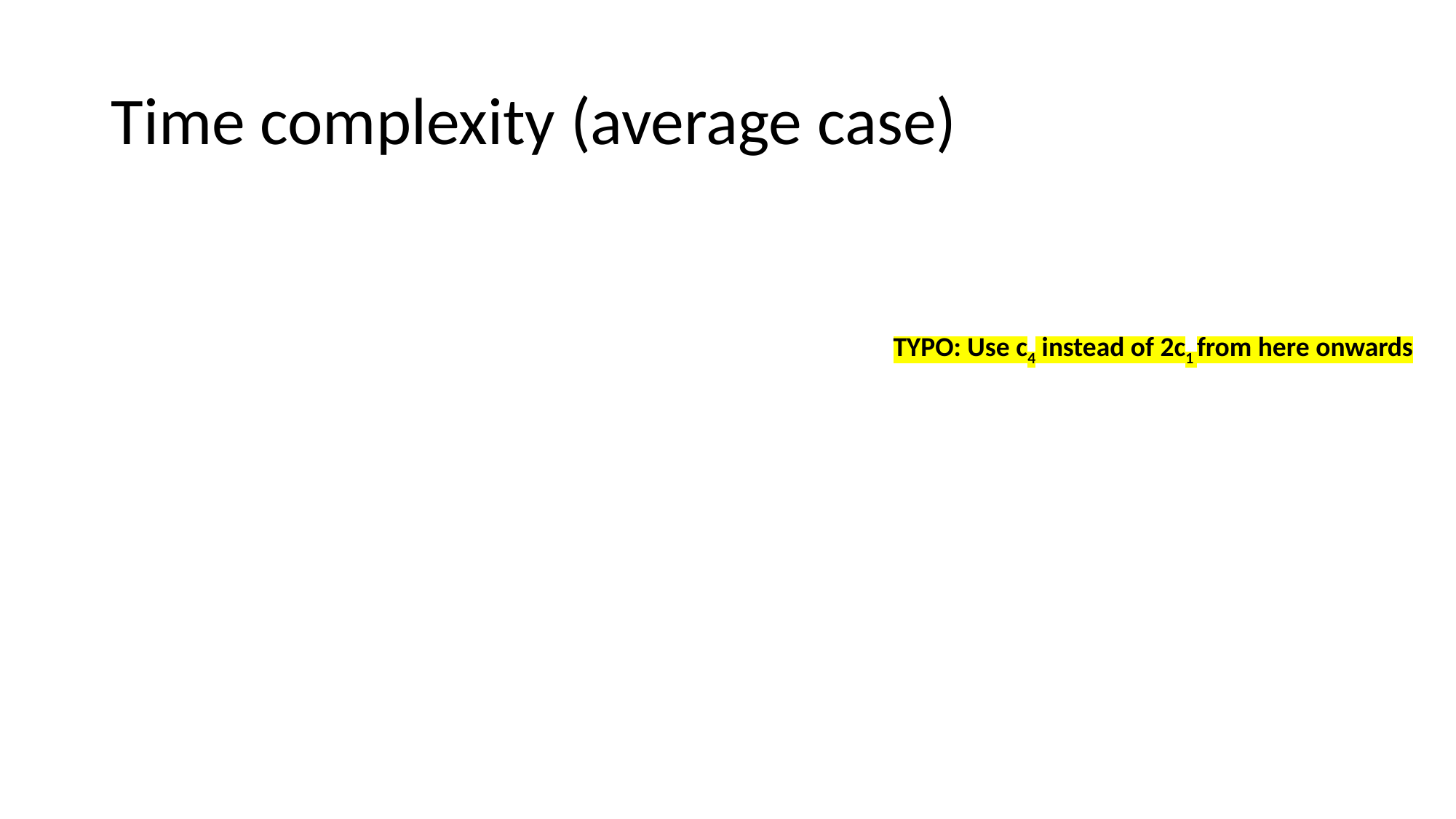

# Time complexity (average case)

TYPO: Use c4 instead of 2c1 from here onwards